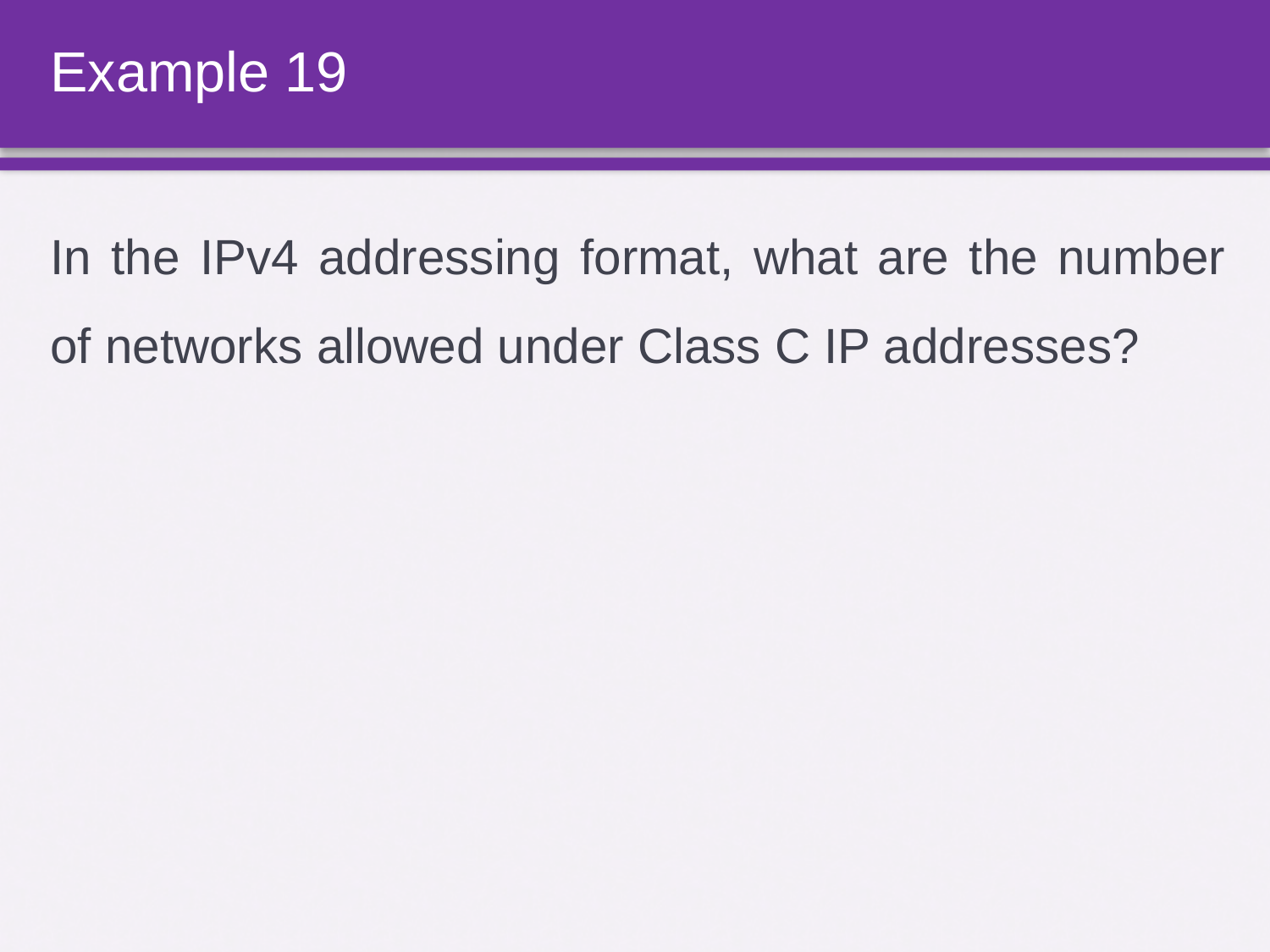

# Example 19
In the IPv4 addressing format, what are the number of networks allowed under Class C IP addresses?